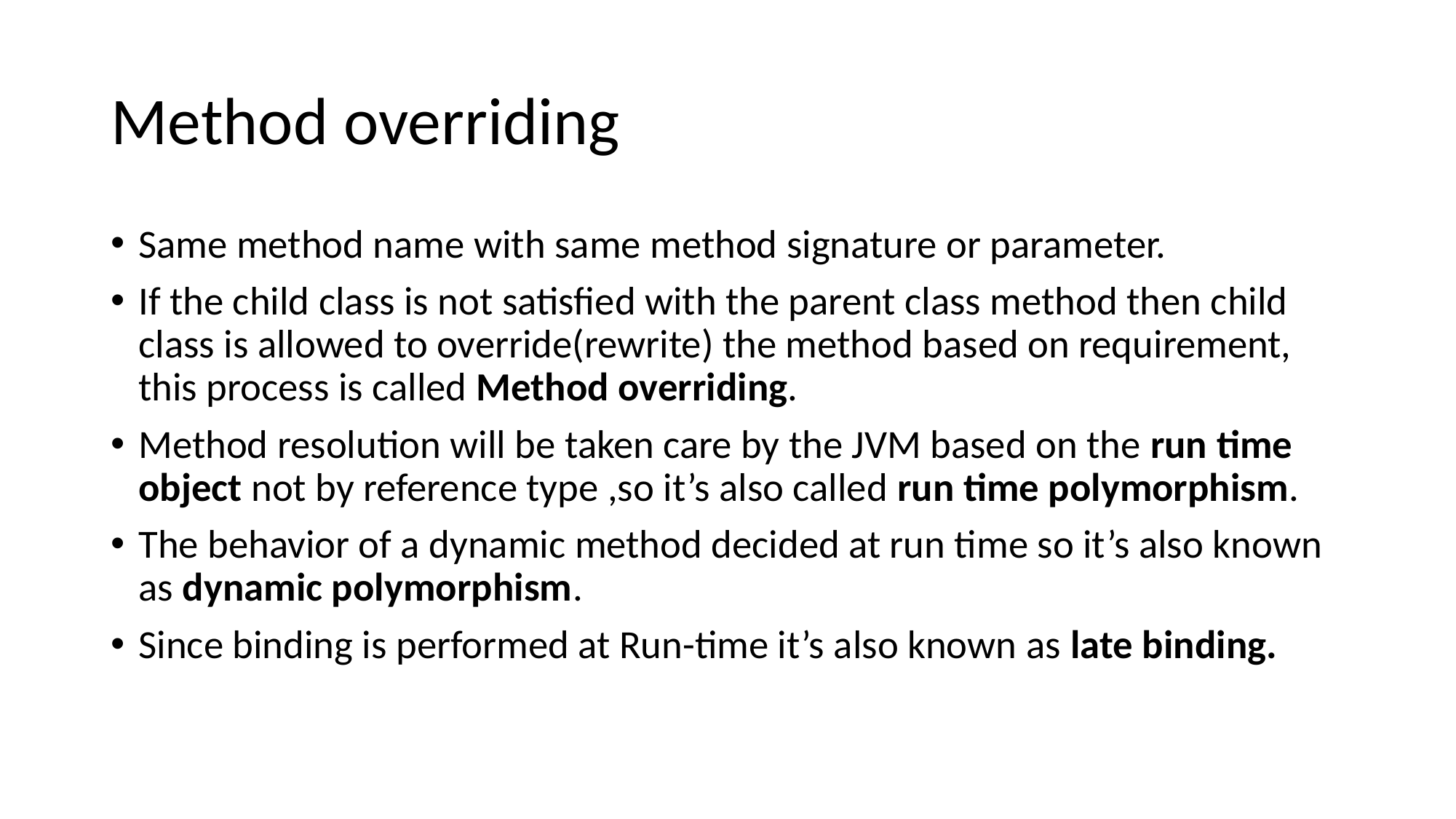

# Method overriding
Same method name with same method signature or parameter.
If the child class is not satisfied with the parent class method then child class is allowed to override(rewrite) the method based on requirement, this process is called Method overriding.
Method resolution will be taken care by the JVM based on the run time object not by reference type ,so it’s also called run time polymorphism.
The behavior of a dynamic method decided at run time so it’s also known as dynamic polymorphism.
Since binding is performed at Run-time it’s also known as late binding.